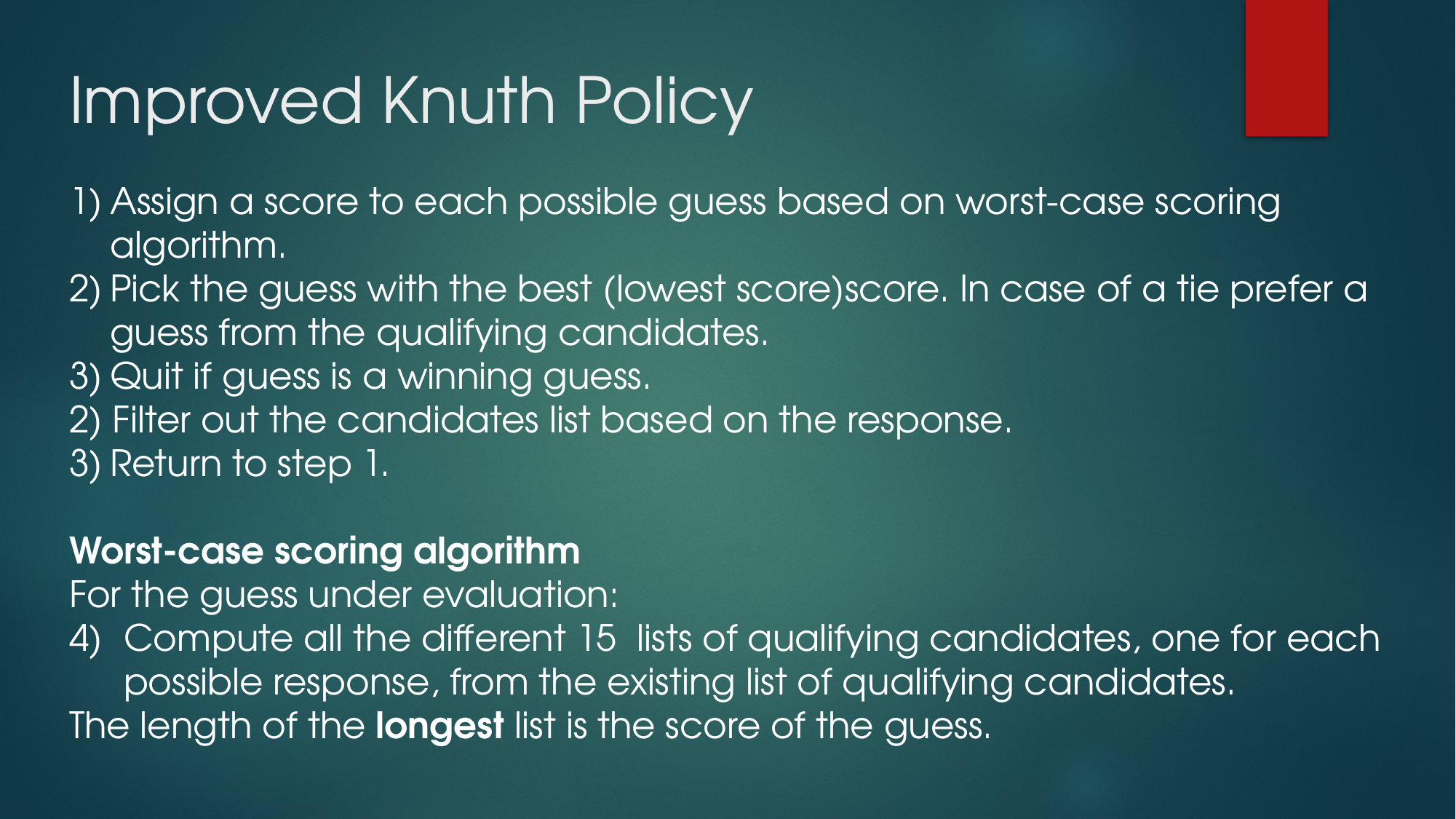

Improved Knuth Policy
#
Assign a score to each possible guess based on worst-case scoring algorithm.
Pick the guess with the best (lowest score)score. In case of a tie prefer a guess from the qualifying candidates.
Quit if guess is a winning guess.
2) Filter out the candidates list based on the response.
Return to step 1.

Worst-case scoring algorithm
For the guess under evaluation:
Compute all the different 15  lists of qualifying candidates, one for each possible response, from the existing list of qualifying candidates.
The length of the longest list is the score of the guess.